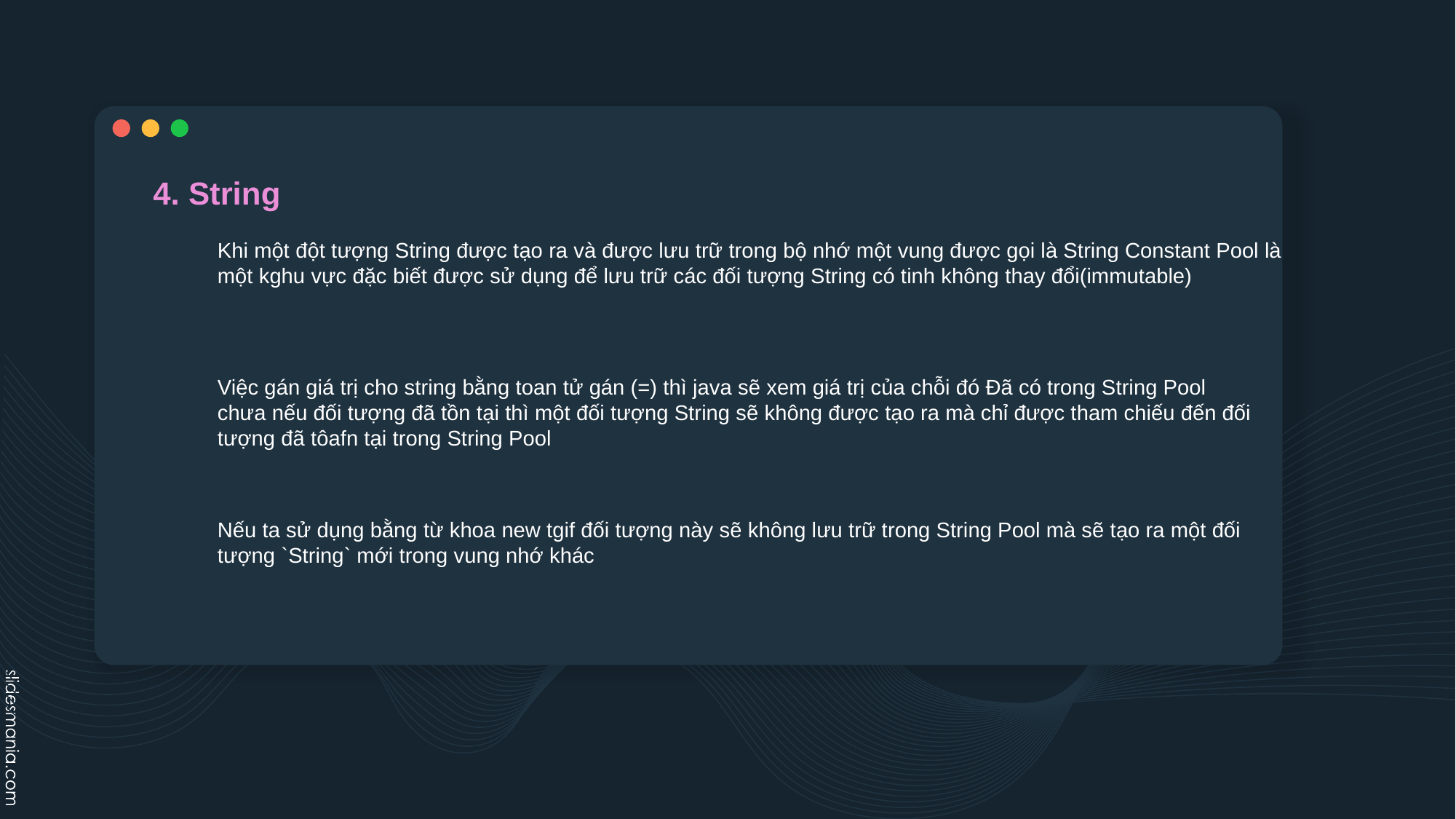

4. String
Khi một đột tượng String được tạo ra và được lưu trữ trong bộ nhớ một vung được gọi là String Constant Pool là một kghu vực đặc biết được sử dụng để lưu trữ các đối tượng String có tinh không thay đổi(immutable)

Việc gán giá trị cho string bằng toan tử gán (=) thì java sẽ xem giá trị của chỗi đó Đã có trong String Pool chưa nếu đối tượng đã tồn tại thì một đối tượng String sẽ không được tạo ra mà chỉ được tham chiếu đến đối tượng đã tôafn tại trong String Pool
Nếu ta sử dụng bằng từ khoa new tgif đối tượng này sẽ không lưu trữ trong String Pool mà sẽ tạo ra một đối tượng `String` mới trong vung nhớ khác